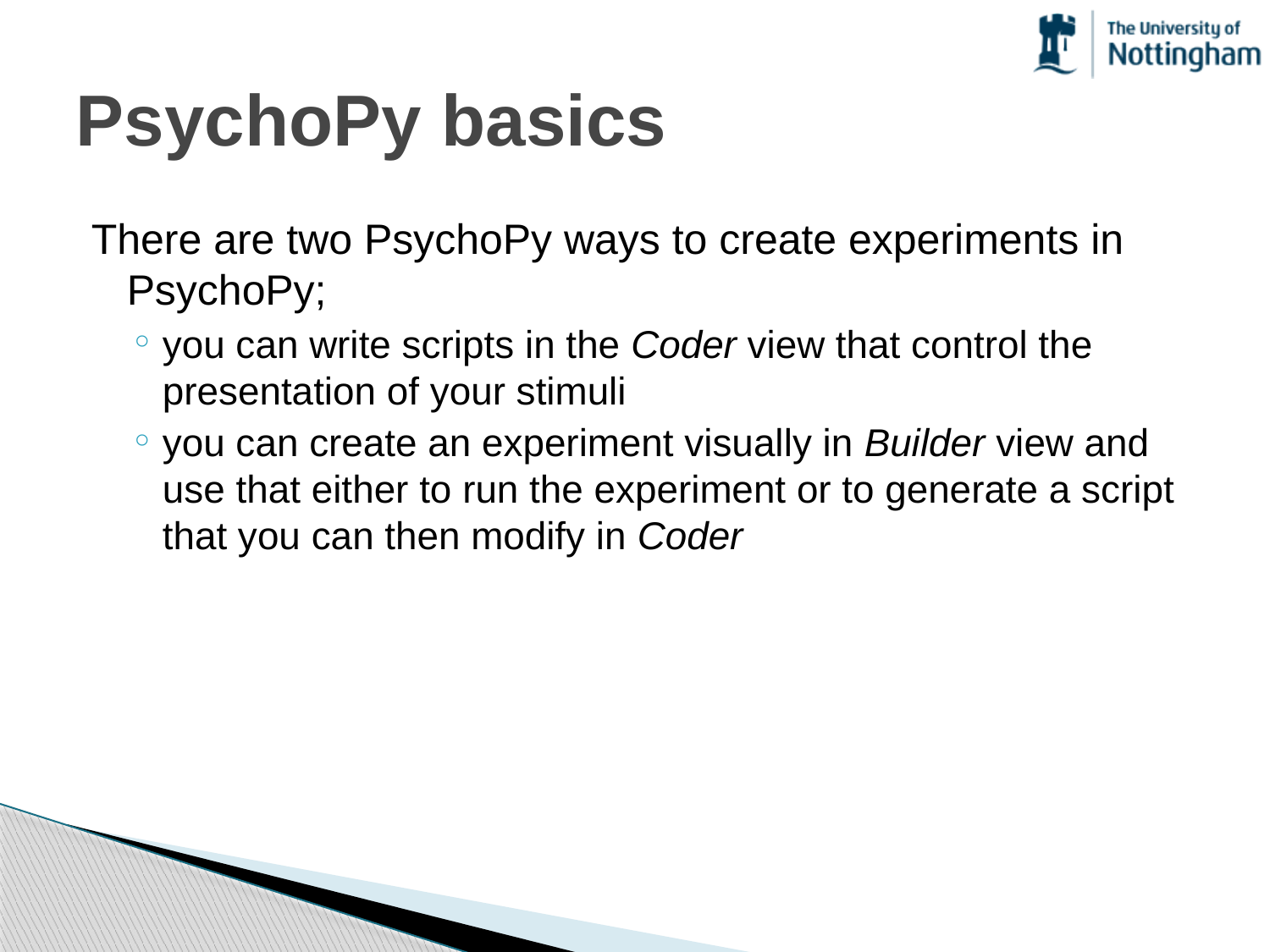

# PsychoPy basics
There are two PsychoPy ways to create experiments in PsychoPy;
you can write scripts in the Coder view that control the presentation of your stimuli
you can create an experiment visually in Builder view and use that either to run the experiment or to generate a script that you can then modify in Coder